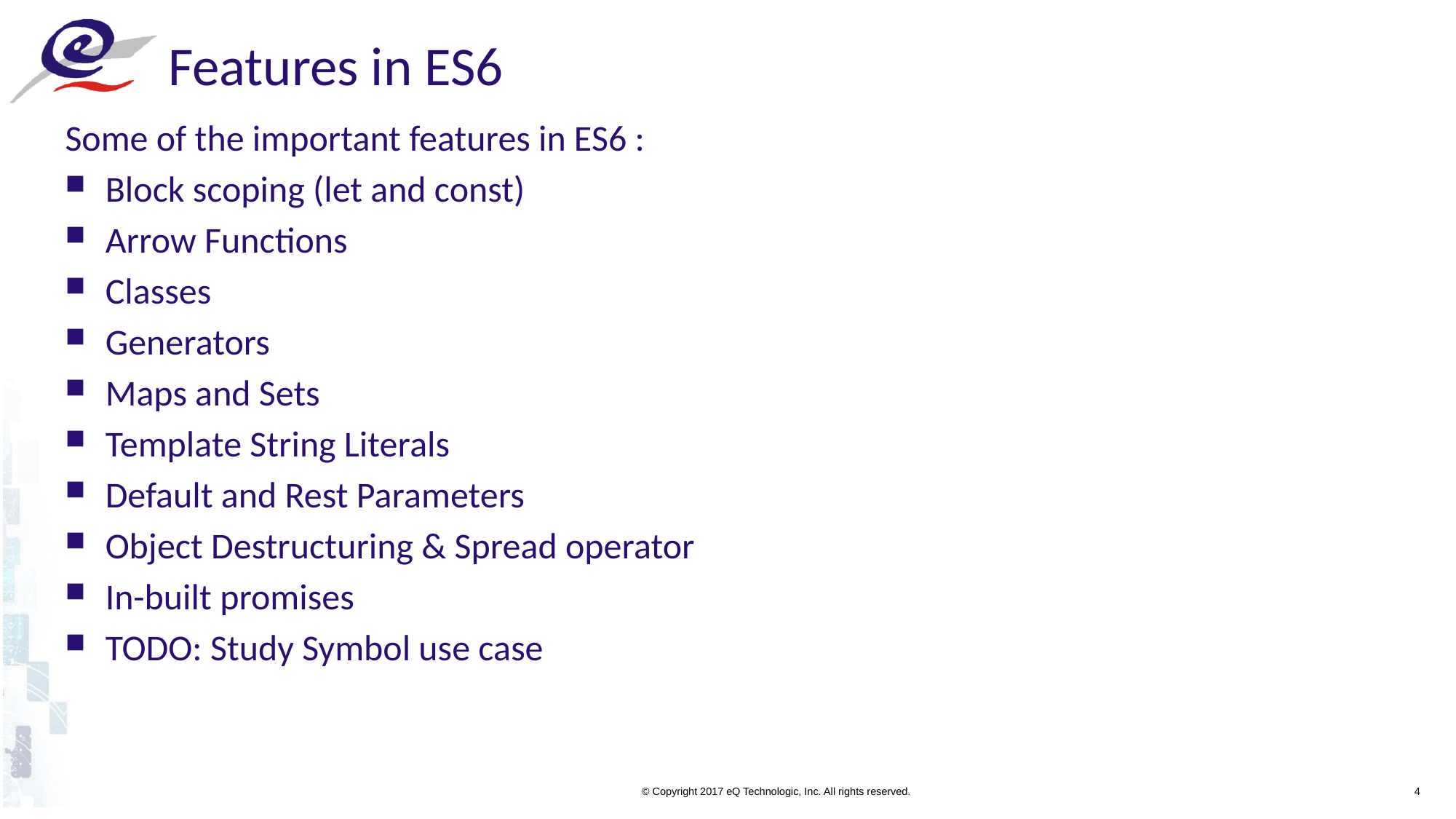

# Features in ES6
Some of the important features in ES6 :
Block scoping (let and const)
Arrow Functions
Classes
Generators
Maps and Sets
Template String Literals
Default and Rest Parameters
Object Destructuring & Spread operator
In-built promises
TODO: Study Symbol use case

4